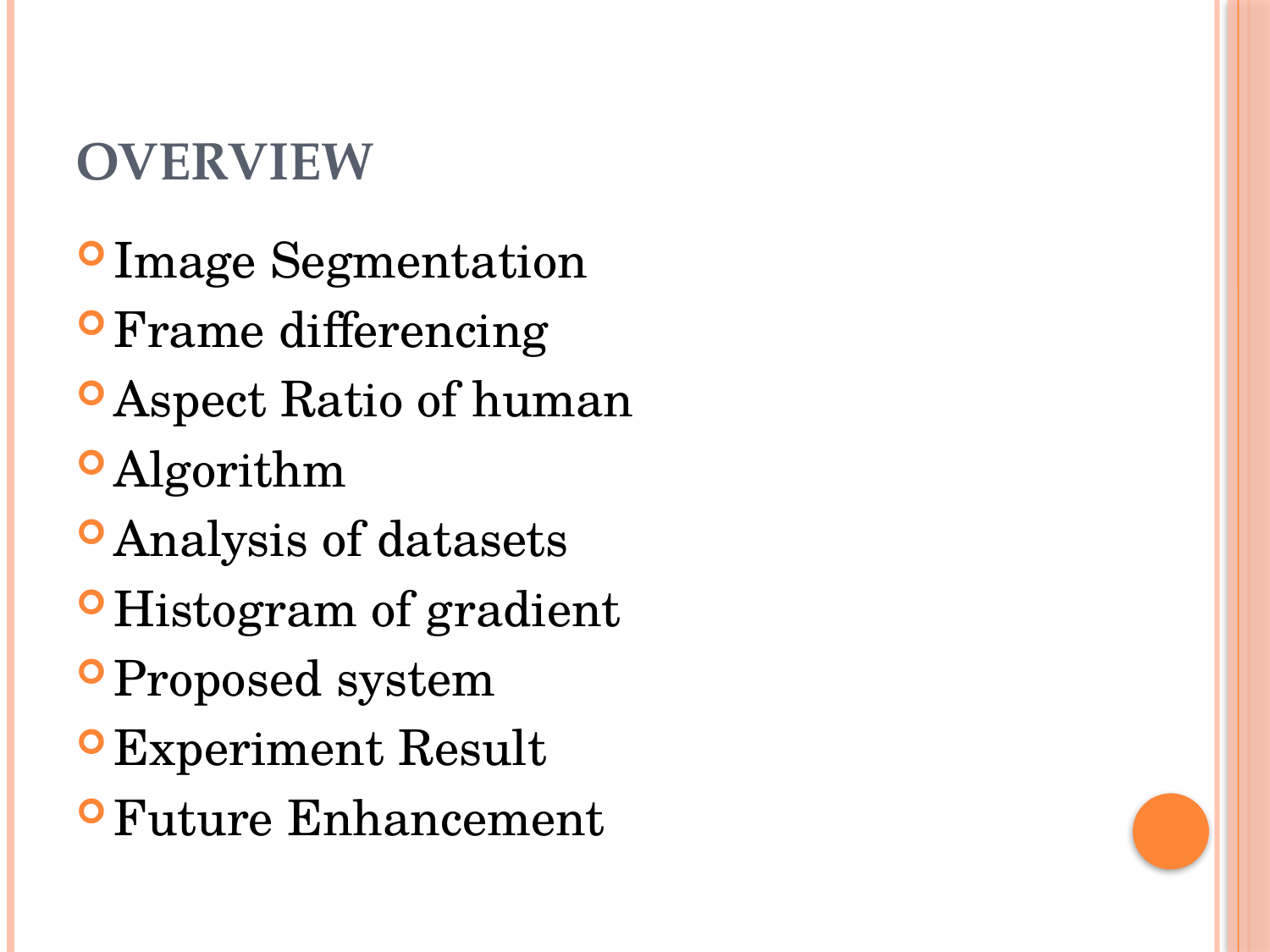

# OVERVIEW
Image Segmentation
Frame differencing
Aspect Ratio of human
Algorithm
Analysis of datasets
Histogram of gradient
Proposed system
Experiment Result
Future Enhancement